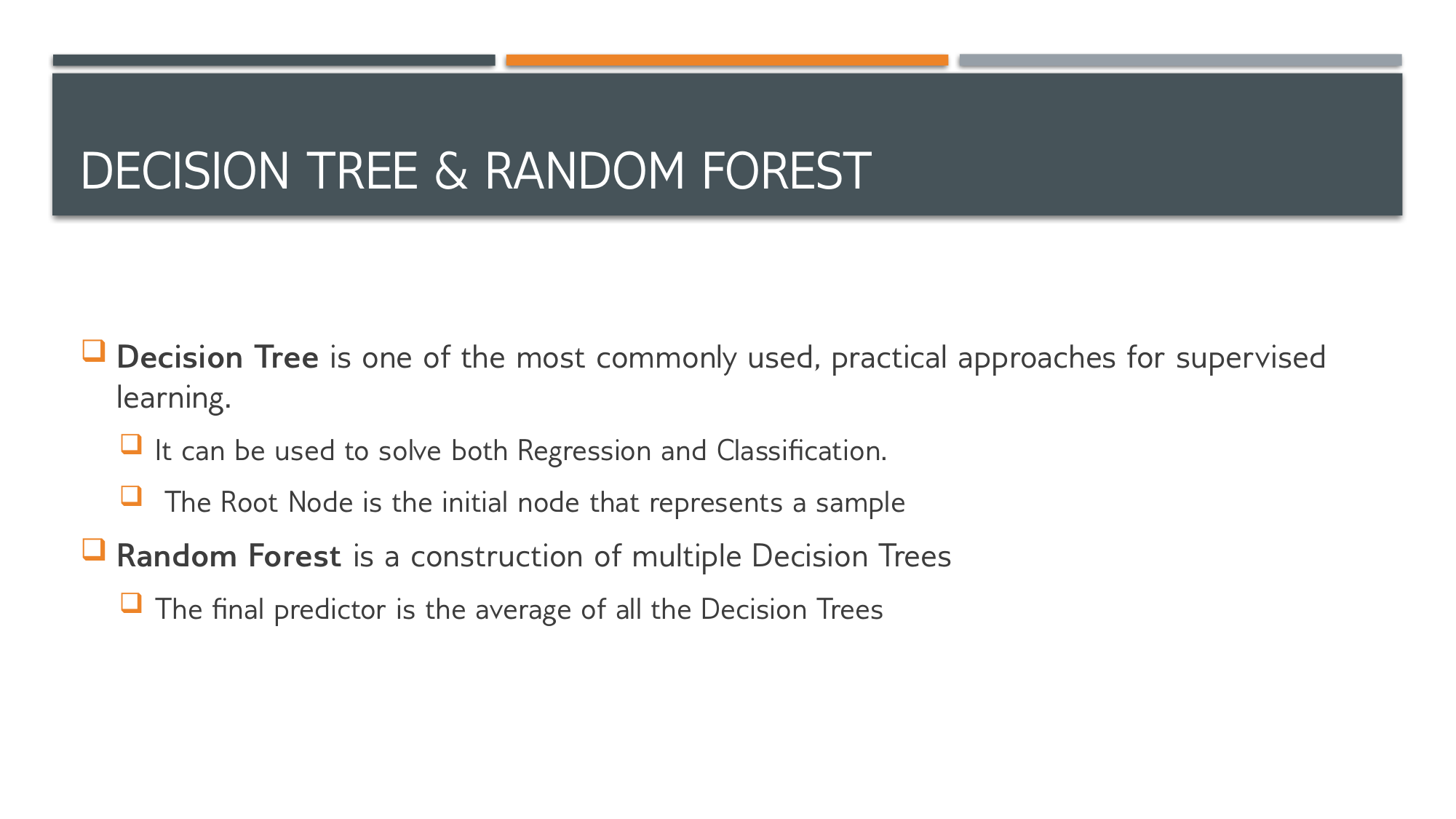

# Decision Tree & Random Forest
Decision Tree is one of the most commonly used, practical approaches for supervised learning.
It can be used to solve both Regression and Classification.
 The Root Node is the initial node that represents a sample
Random Forest is a construction of multiple Decision Trees
The final predictor is the average of all the Decision Trees